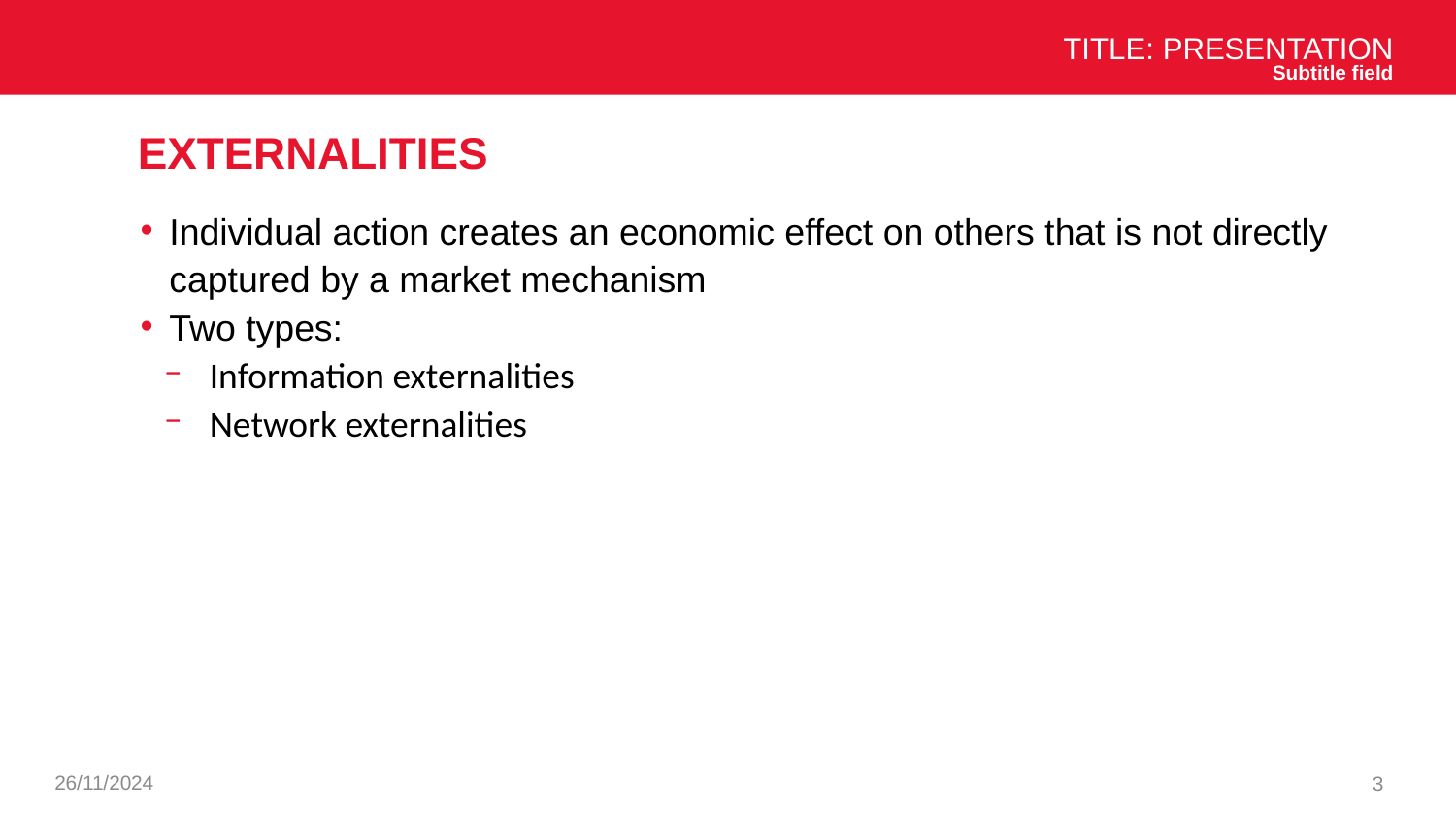

Title: Presentation
Subtitle field
# externalities
Individual action creates an economic effect on others that is not directly captured by a market mechanism
Two types:
Information externalities
Network externalities
26/11/2024
3